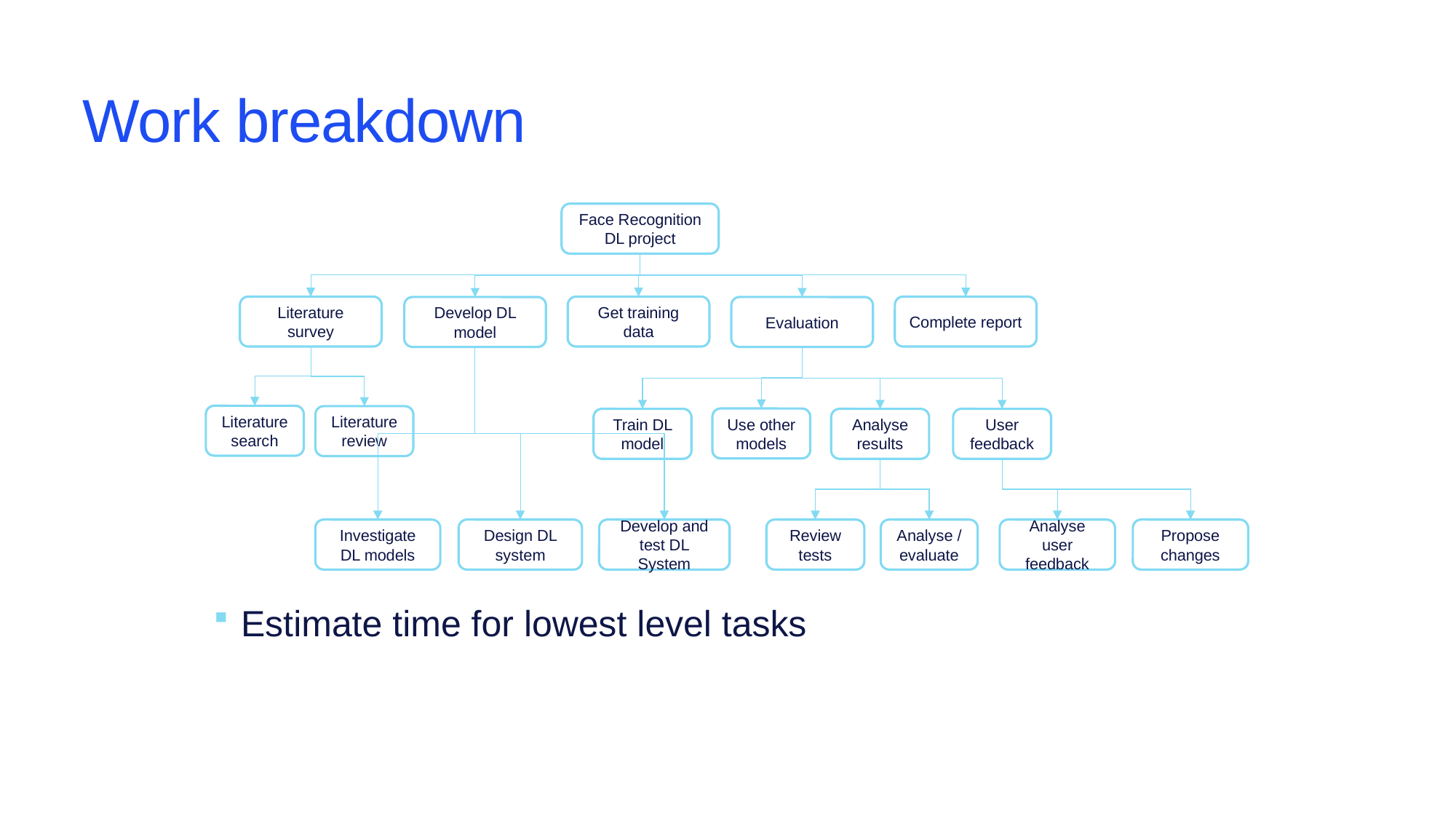

# Work breakdown
Face Recognition DL project
Literature survey
Get training data
Complete report
Develop DL model
Evaluation
Literature search
Literature review
Use other models
Train DL model
Analyse results
User feedback
Investigate DL models
Design DL system
Develop and test DL System
Review tests
Analyse / evaluate
Analyse user feedback
Propose changes
Estimate time for lowest level tasks